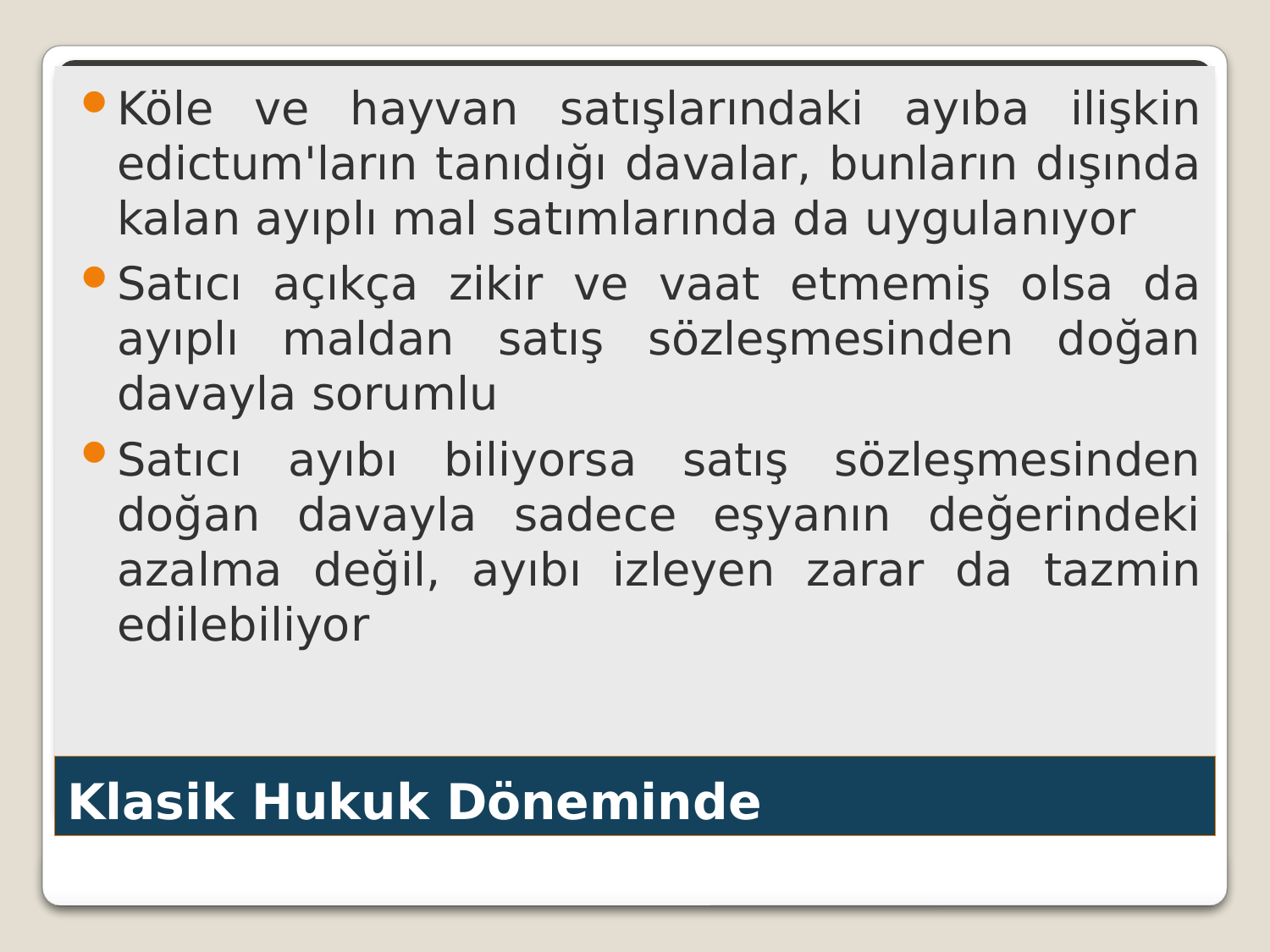

Köle ve hayvan satışlarındaki ayıba ilişkin edictum'ların tanıdığı davalar, bunların dışında kalan ayıplı mal satımlarında da uygulanıyor
Satıcı açıkça zikir ve vaat etmemiş olsa da ayıplı maldan satış sözleşmesinden doğan davayla sorumlu
Satıcı ayıbı biliyorsa satış sözleşmesinden doğan davayla sadece eşyanın değerindeki azalma değil, ayıbı izleyen zarar da tazmin edilebiliyor
# Klasik Hukuk Döneminde